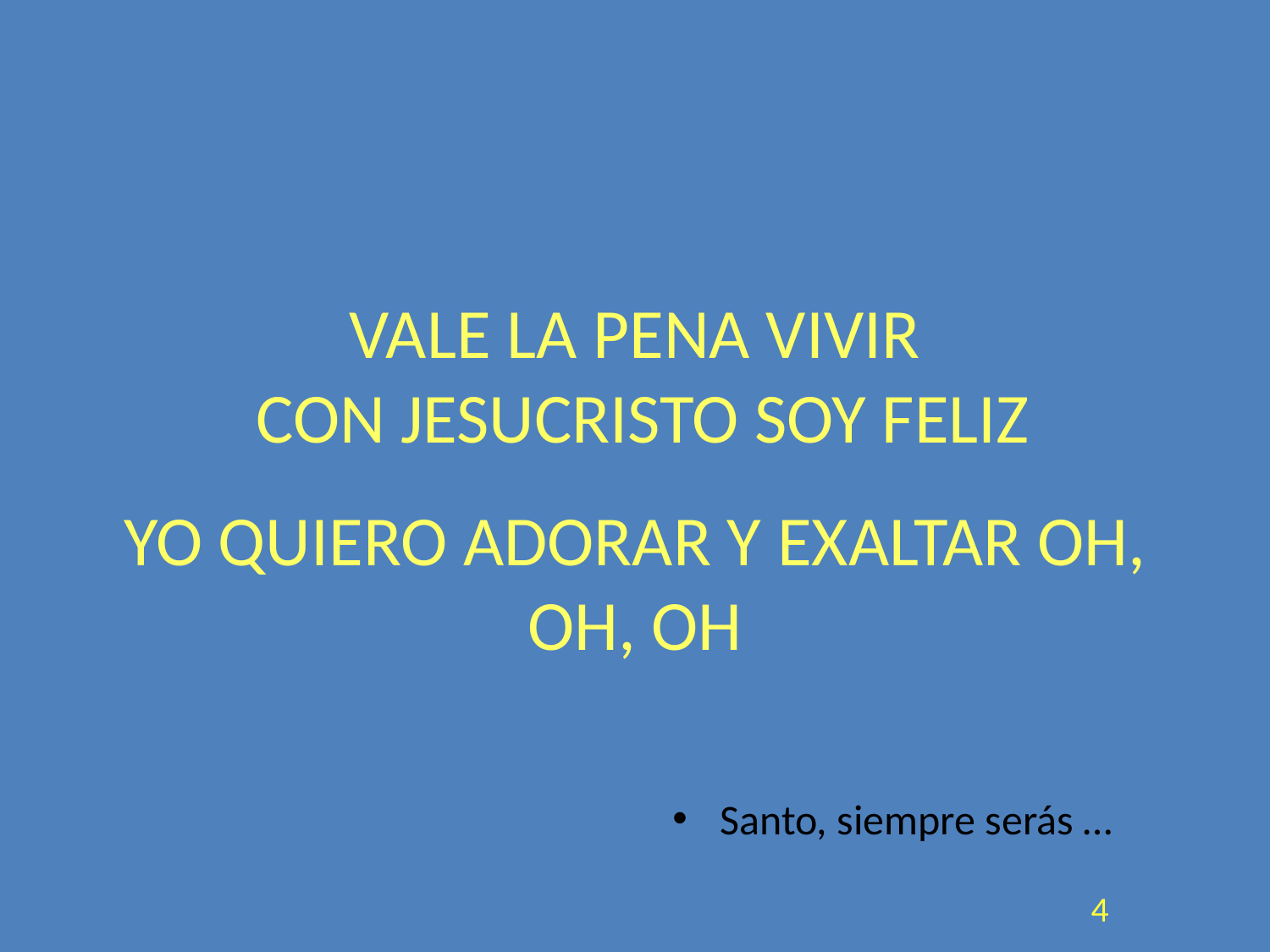

VALE LA PENA VIVIR
 CON JESUCRISTO SOY FELIZ
YO QUIERO ADORAR Y EXALTAR OH, OH, OH
Santo, siempre serás …
4